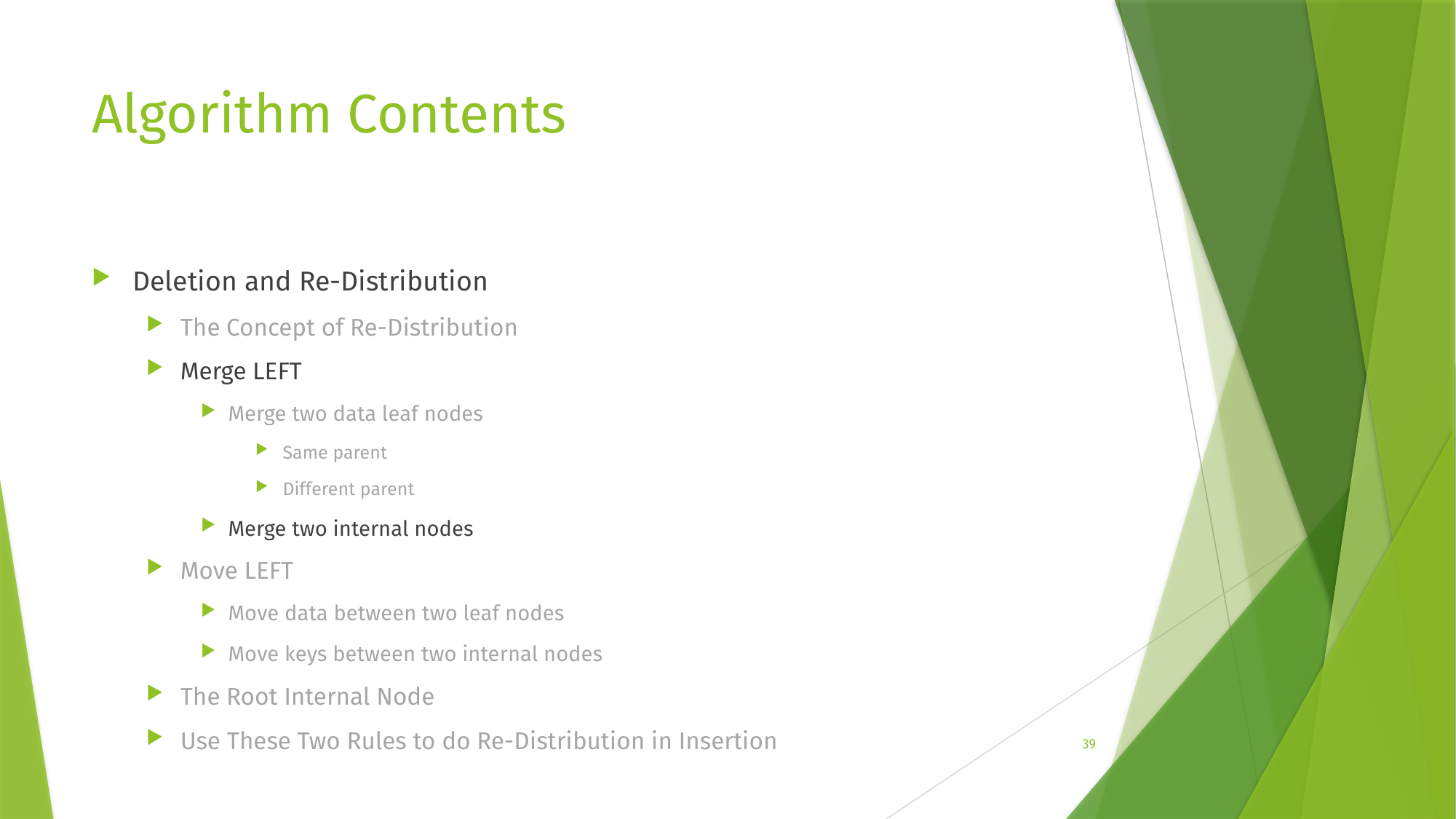

# Algorithm Contents
Deletion and Re-Distribution
The Concept of Re-Distribution
Merge LEFT
Merge two data leaf nodes
Same parent
Different parent
Merge two internal nodes
Move LEFT
Move data between two leaf nodes
Move keys between two internal nodes
The Root Internal Node
Use These Two Rules to do Re-Distribution in Insertion
39